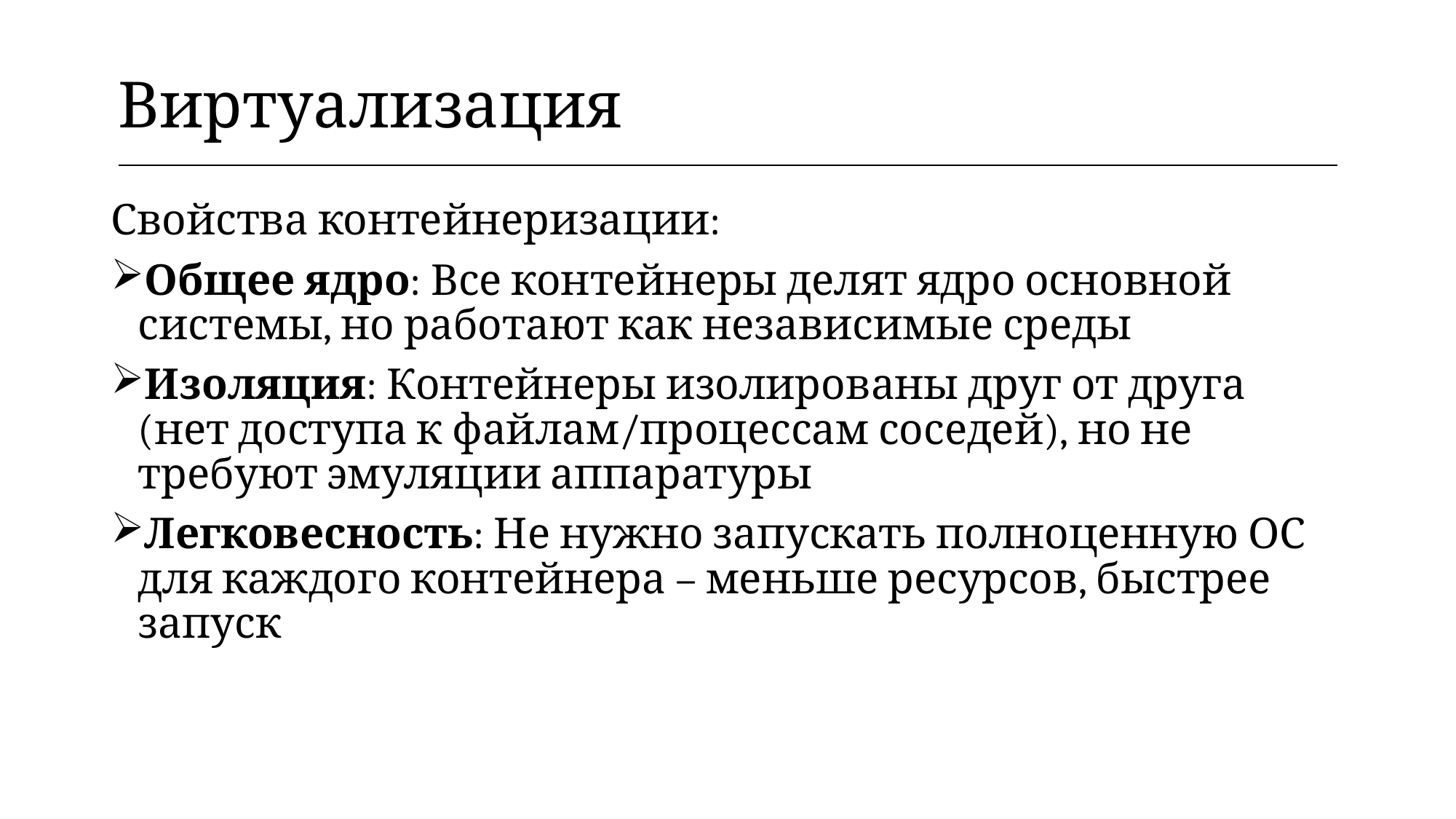

| Виртуализация |
| --- |
Свойства контейнеризации:
Общее ядро: Все контейнеры делят ядро основной системы, но работают как независимые среды
Изоляция: Контейнеры изолированы друг от друга (нет доступа к файлам/процессам соседей), но не требуют эмуляции аппаратуры
Легковесность: Не нужно запускать полноценную ОС для каждого контейнера – меньше ресурсов, быстрее запуск